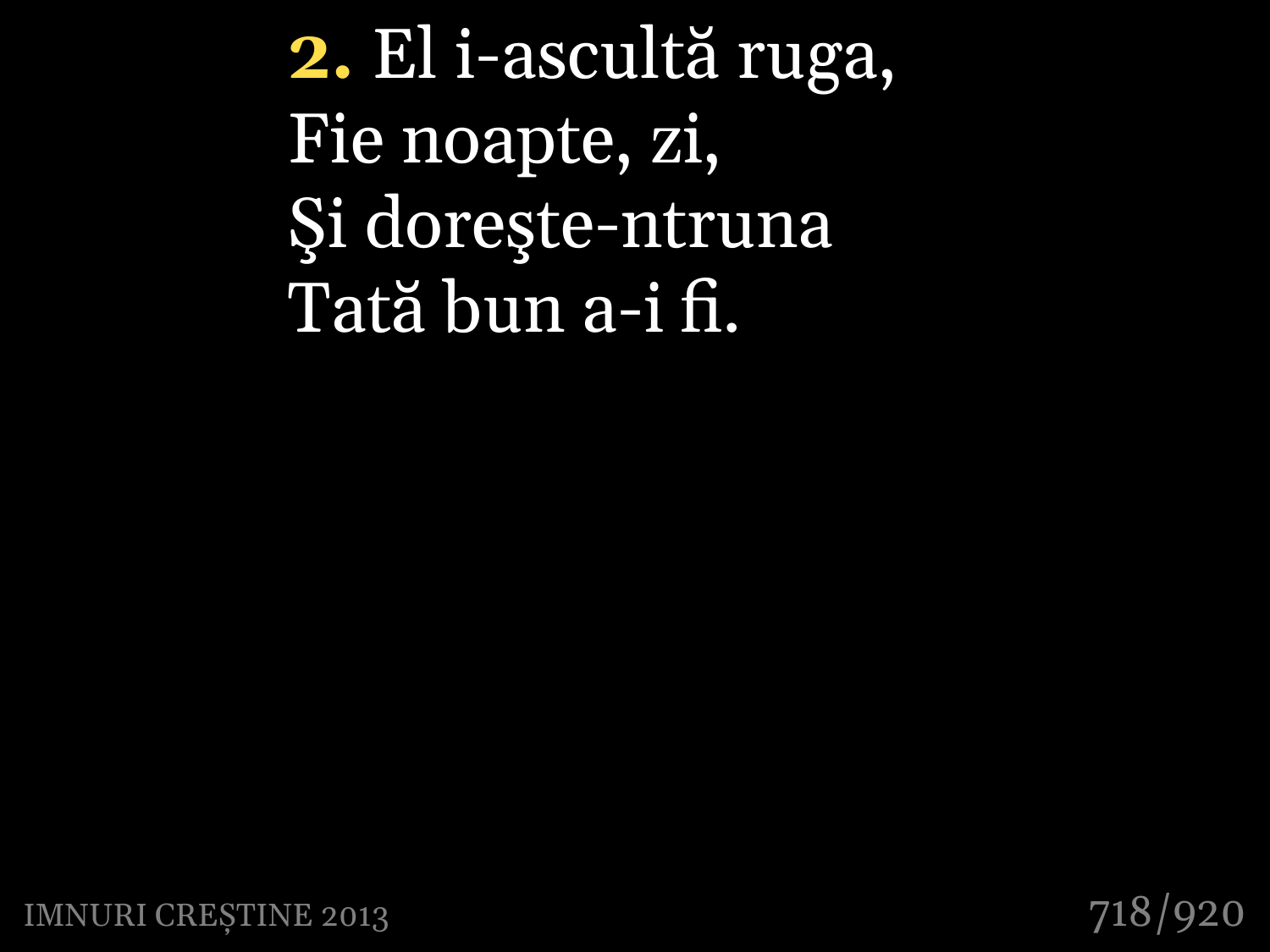

2. El i-ascultă ruga,
Fie noapte, zi,
Şi doreşte-ntruna
Tată bun a-i fi.
718/920
IMNURI CREȘTINE 2013